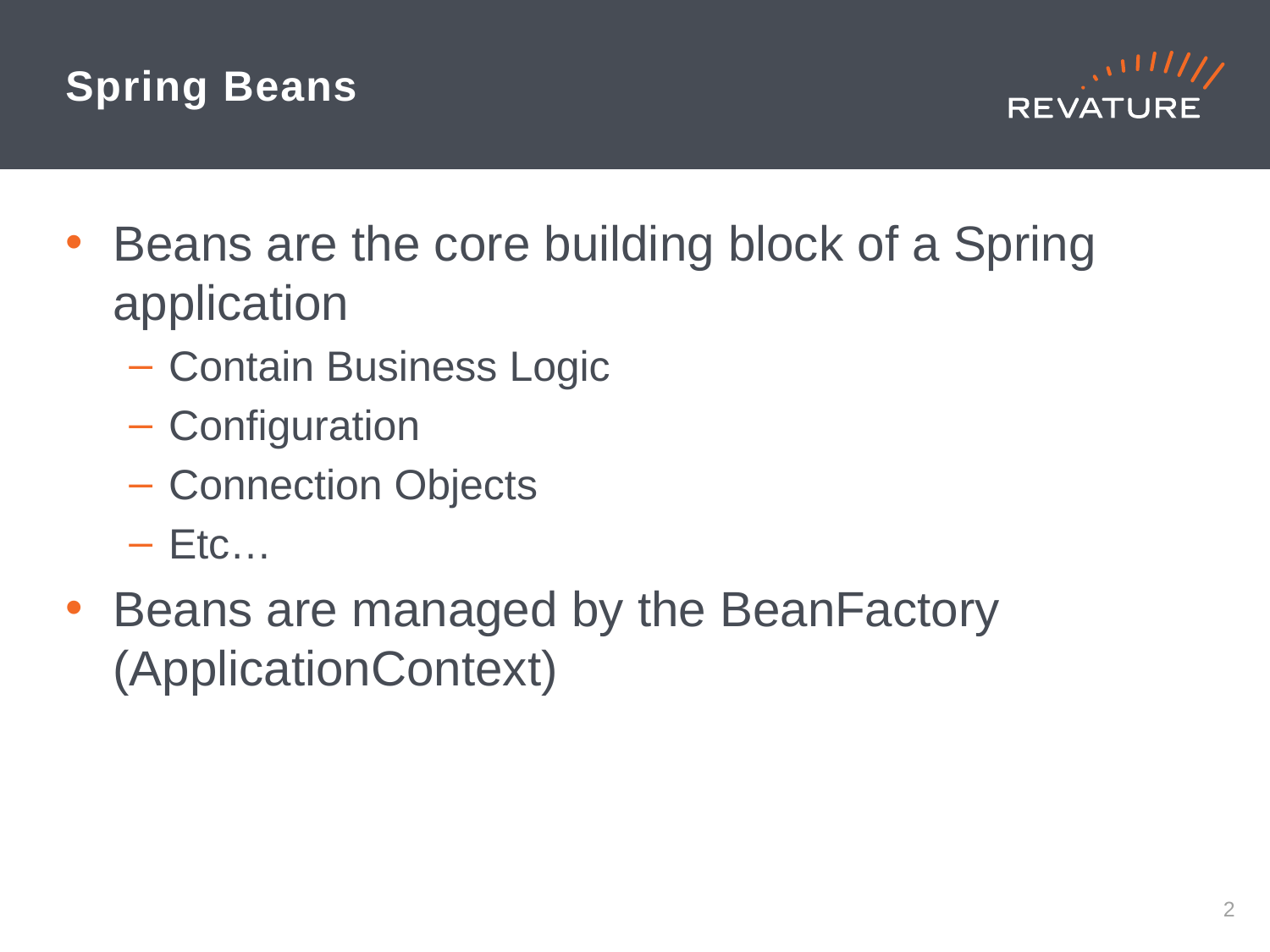

# Spring Beans
Beans are the core building block of a Spring application
Contain Business Logic
Configuration
Connection Objects
Etc…
Beans are managed by the BeanFactory (ApplicationContext)
2